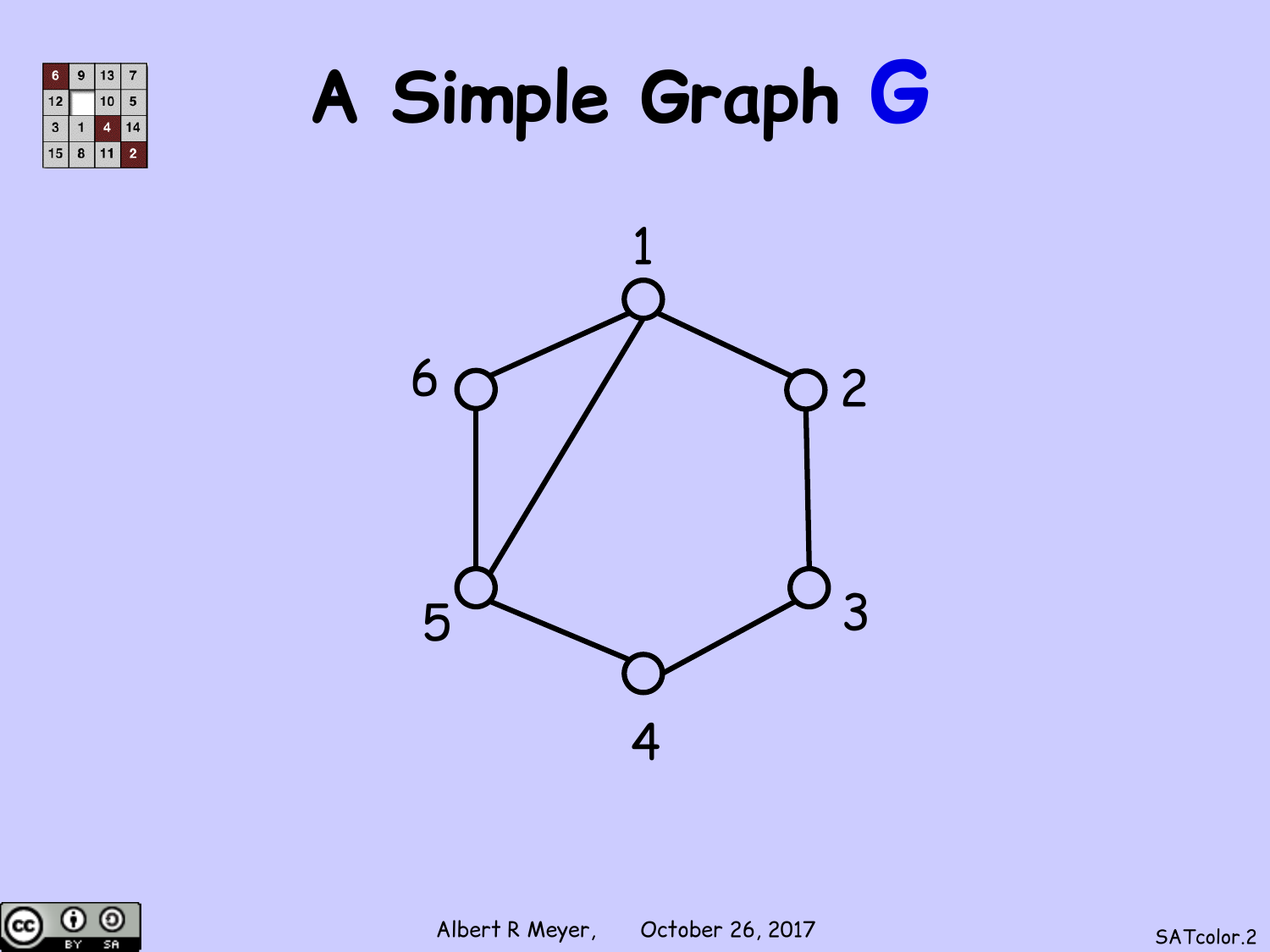

# A Simple Graph G
1

6
2

3
5

4
SATcolor.2